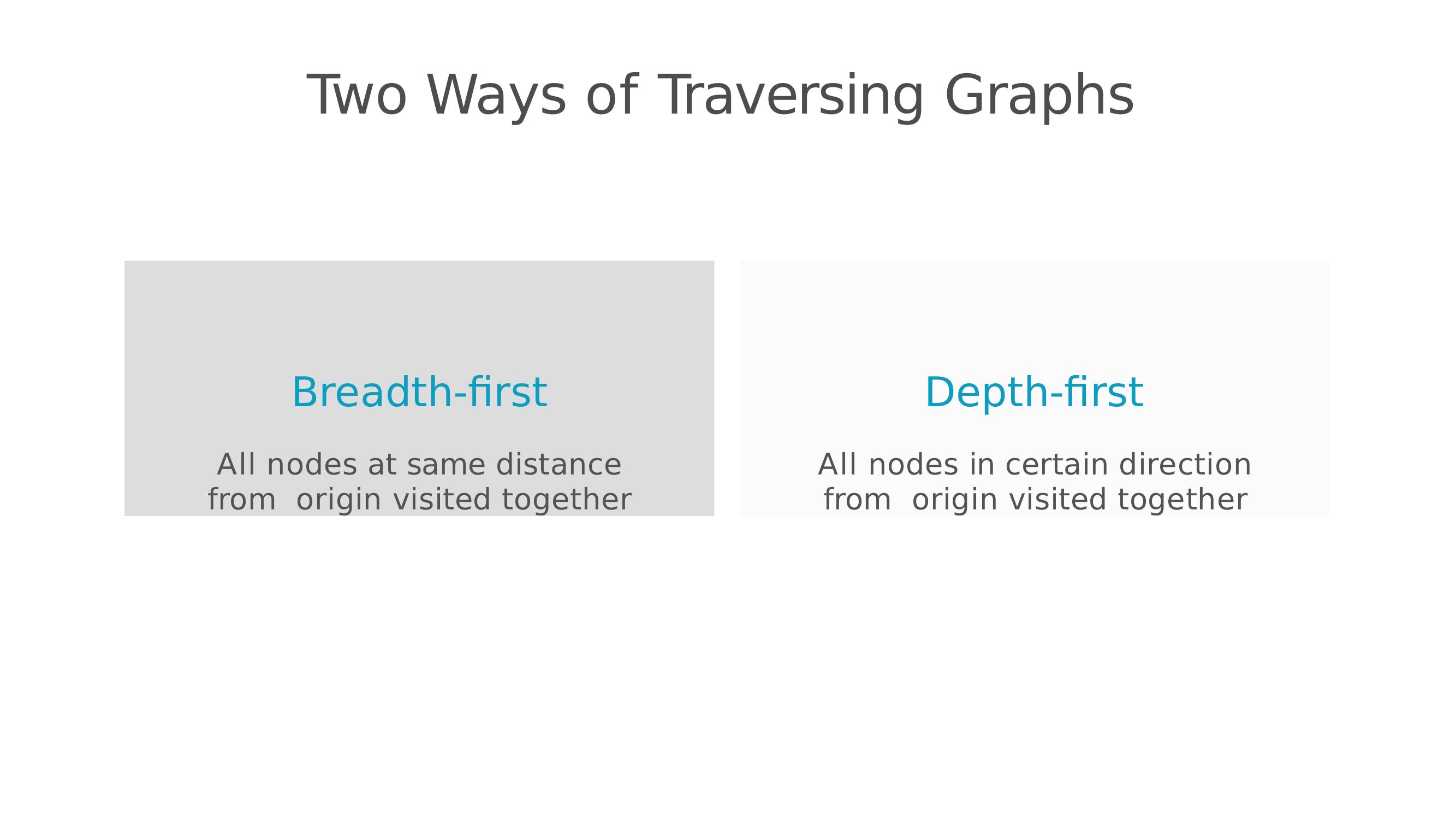

# Two Ways of Traversing Graphs

Breadth-first
All nodes at same distance from  origin visited together

Depth-first
All nodes in certain direction from  origin visited together